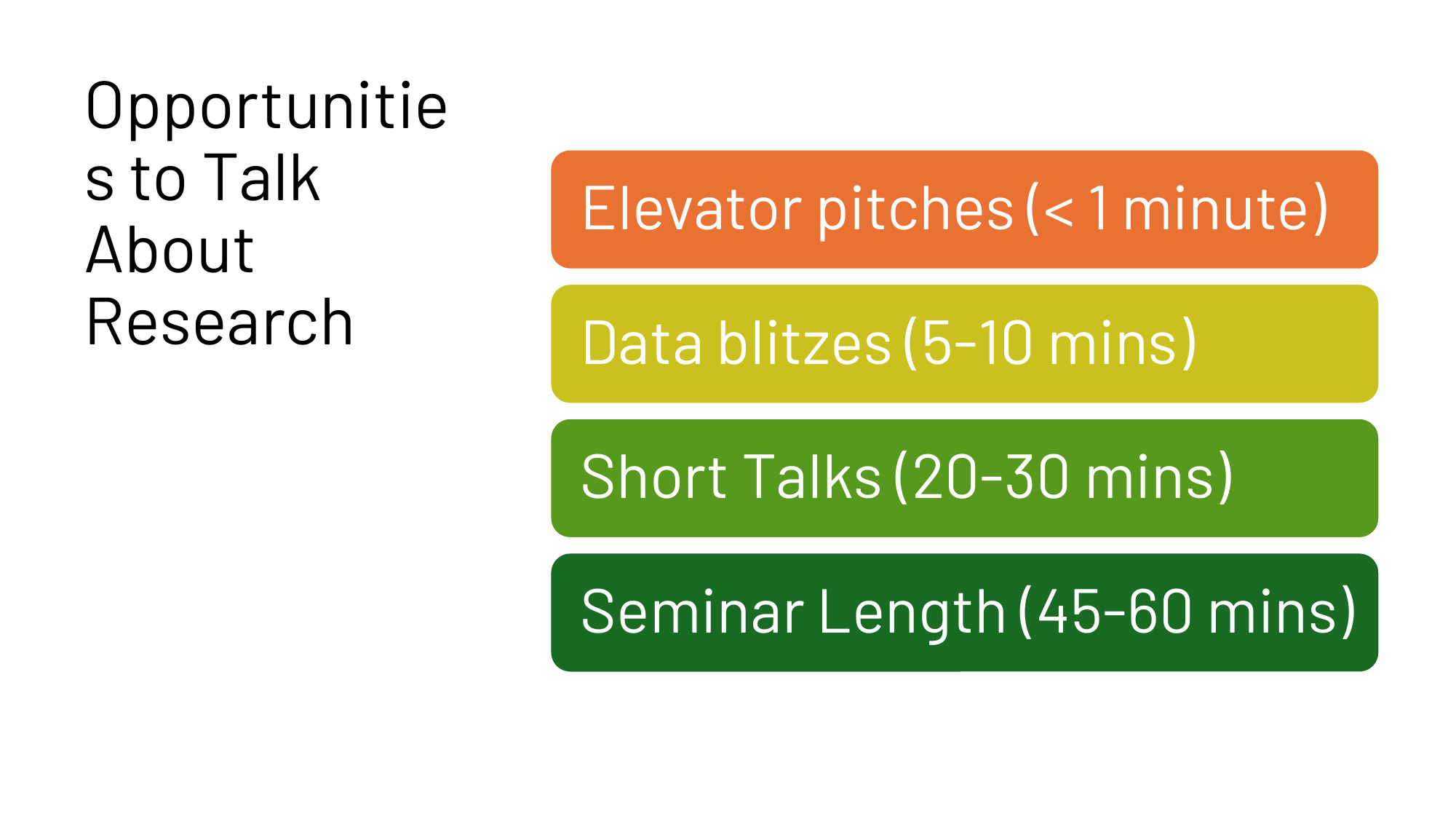

# Opportunities to Talk About Research
Elevator pitches (< 1 minute)
Data blitzes (5-10 mins)
Short Talks (20-30 mins)
Seminar Length (45-60 mins)